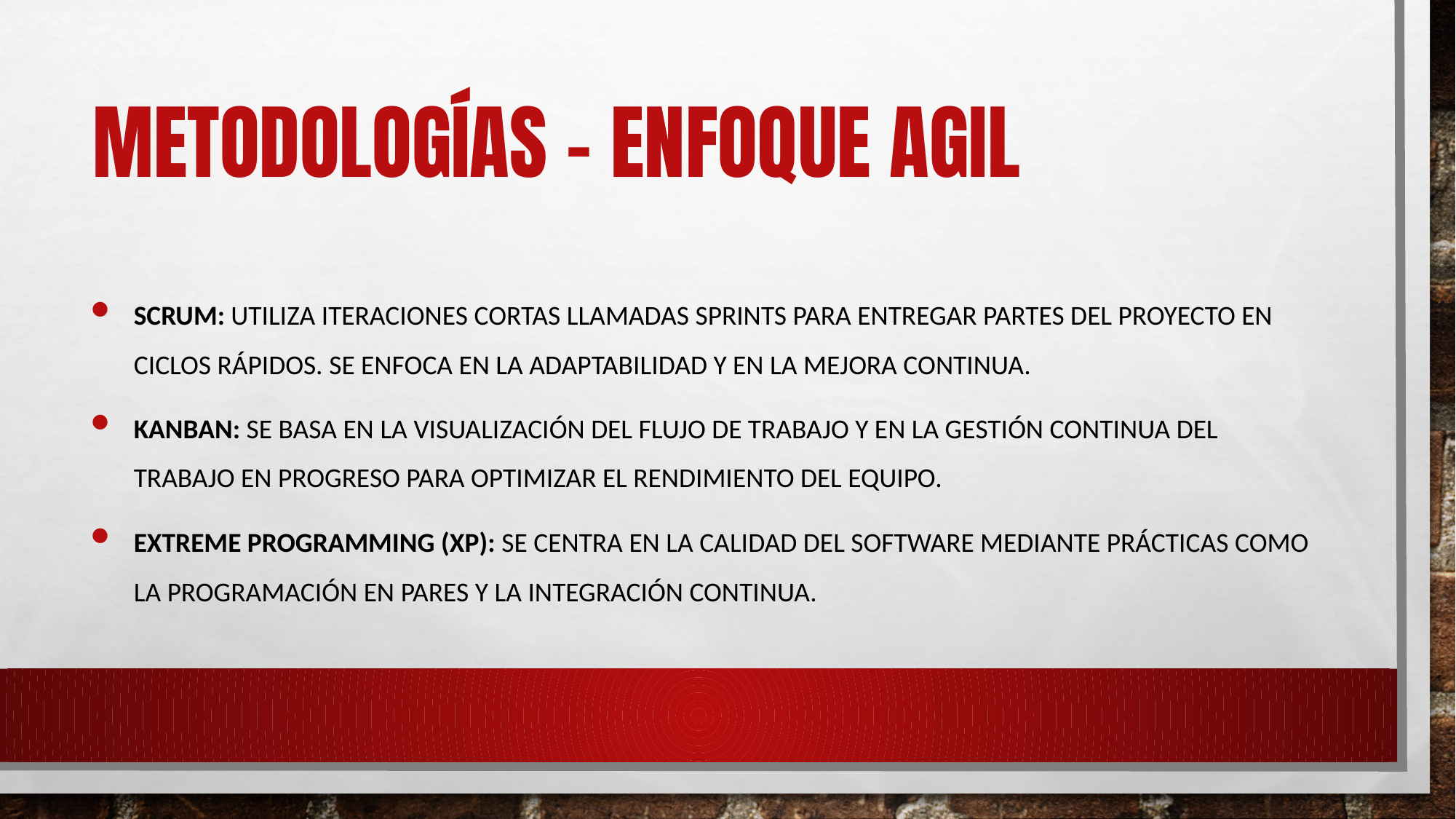

# Metodologías – enfoque agil
Scrum: Utiliza iteraciones cortas llamadas sprints para entregar partes del proyecto en ciclos rápidos. Se enfoca en la adaptabilidad y en la mejora continua.
Kanban: Se basa en la visualización del flujo de trabajo y en la gestión continua del trabajo en progreso para optimizar el rendimiento del equipo.
Extreme programming (XP): Se centra en la calidad del software mediante prácticas como la programación en pares y la integración continua.